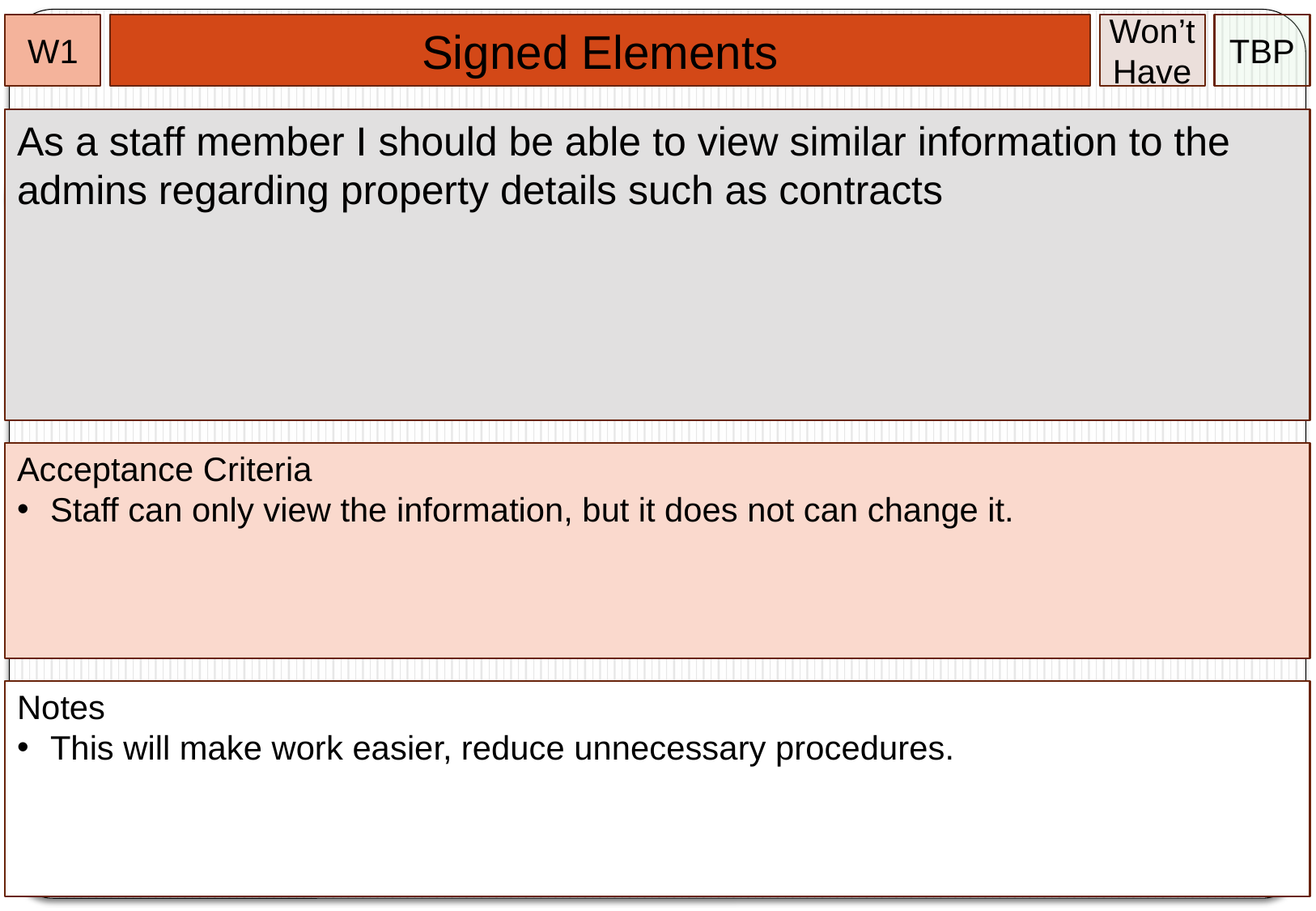

W1
Signed Elements
Won’t
Have
TBP
As a staff member I should be able to view similar information to the admins regarding property details such as contracts
Acceptance Criteria
 Staff can only view the information, but it does not can change it.
Notes
 This will make work easier, reduce unnecessary procedures.